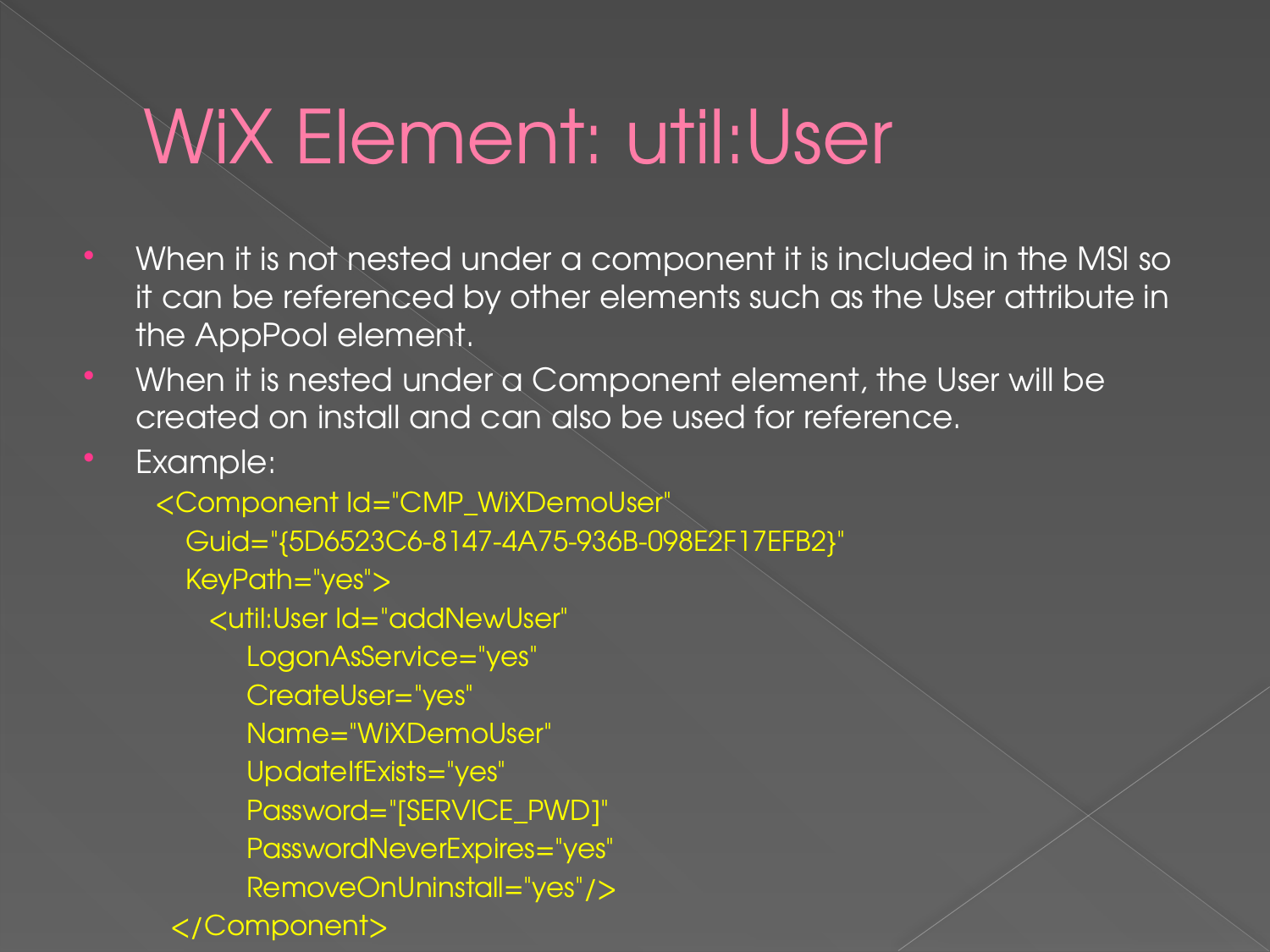

# WiX Element: util:User
When it is not nested under a component it is included in the MSI so it can be referenced by other elements such as the User attribute in the AppPool element.
When it is nested under a Component element, the User will be created on install and can also be used for reference.
Example:
 <Component Id="CMP_WiXDemoUser"
     Guid="{5D6523C6-8147-4A75-936B-098E2F17EFB2}"
     KeyPath="yes">
        <util:User Id="addNewUser"
             LogonAsService="yes"
             CreateUser="yes"
             Name="WiXDemoUser"
             UpdateIfExists="yes"
             Password="[SERVICE_PWD]"
             PasswordNeverExpires="yes"
             RemoveOnUninstall="yes"/>
   </Component>